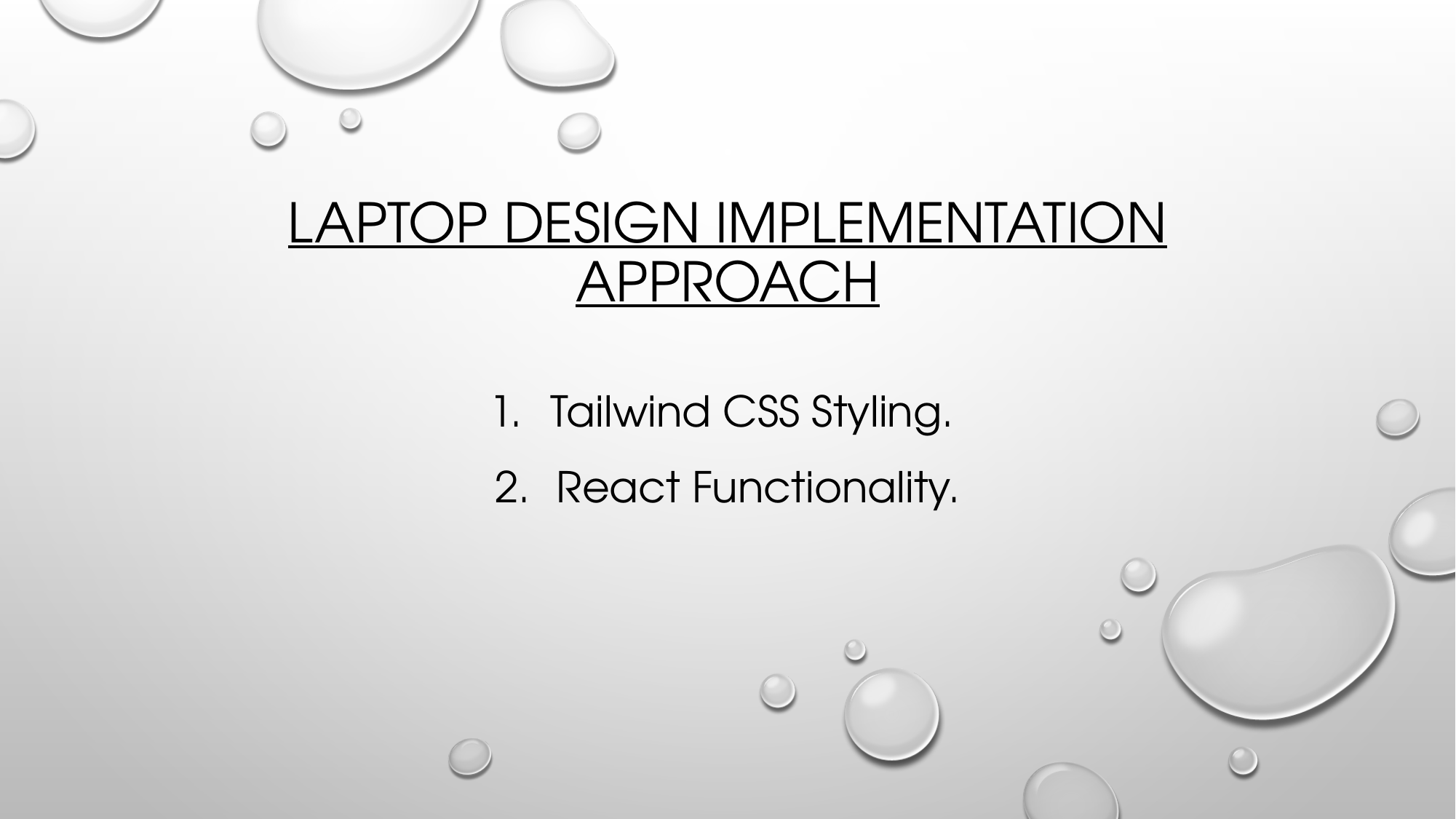

# Laptop Design Implementation Approach
Tailwind CSS Styling.
React Functionality.